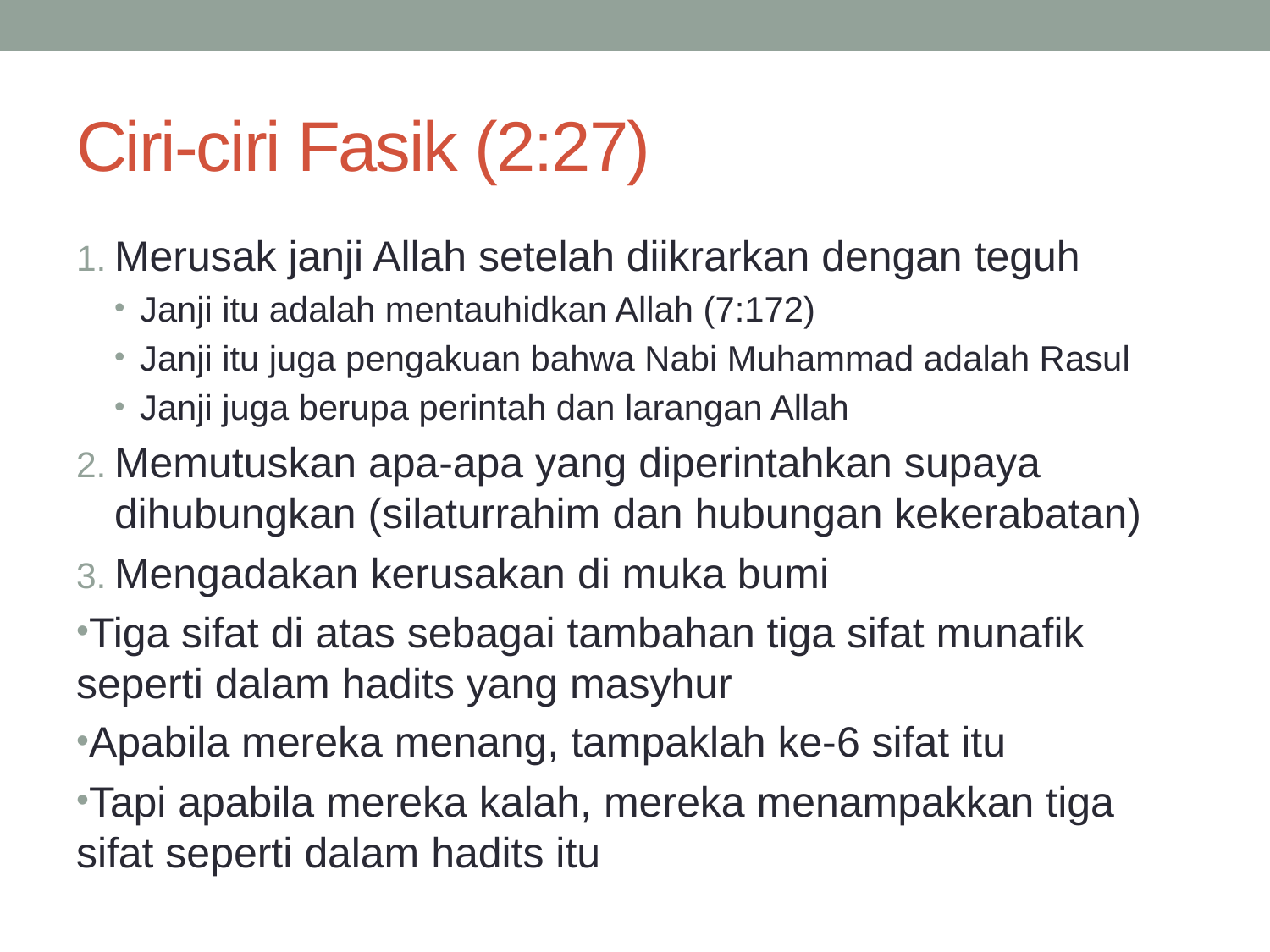

# Ciri-ciri Fasik (2:27)
Merusak janji Allah setelah diikrarkan dengan teguh
Janji itu adalah mentauhidkan Allah (7:172)
Janji itu juga pengakuan bahwa Nabi Muhammad adalah Rasul
Janji juga berupa perintah dan larangan Allah
Memutuskan apa-apa yang diperintahkan supaya dihubungkan (silaturrahim dan hubungan kekerabatan)
Mengadakan kerusakan di muka bumi
Tiga sifat di atas sebagai tambahan tiga sifat munafik seperti dalam hadits yang masyhur
Apabila mereka menang, tampaklah ke-6 sifat itu
Tapi apabila mereka kalah, mereka menampakkan tiga sifat seperti dalam hadits itu